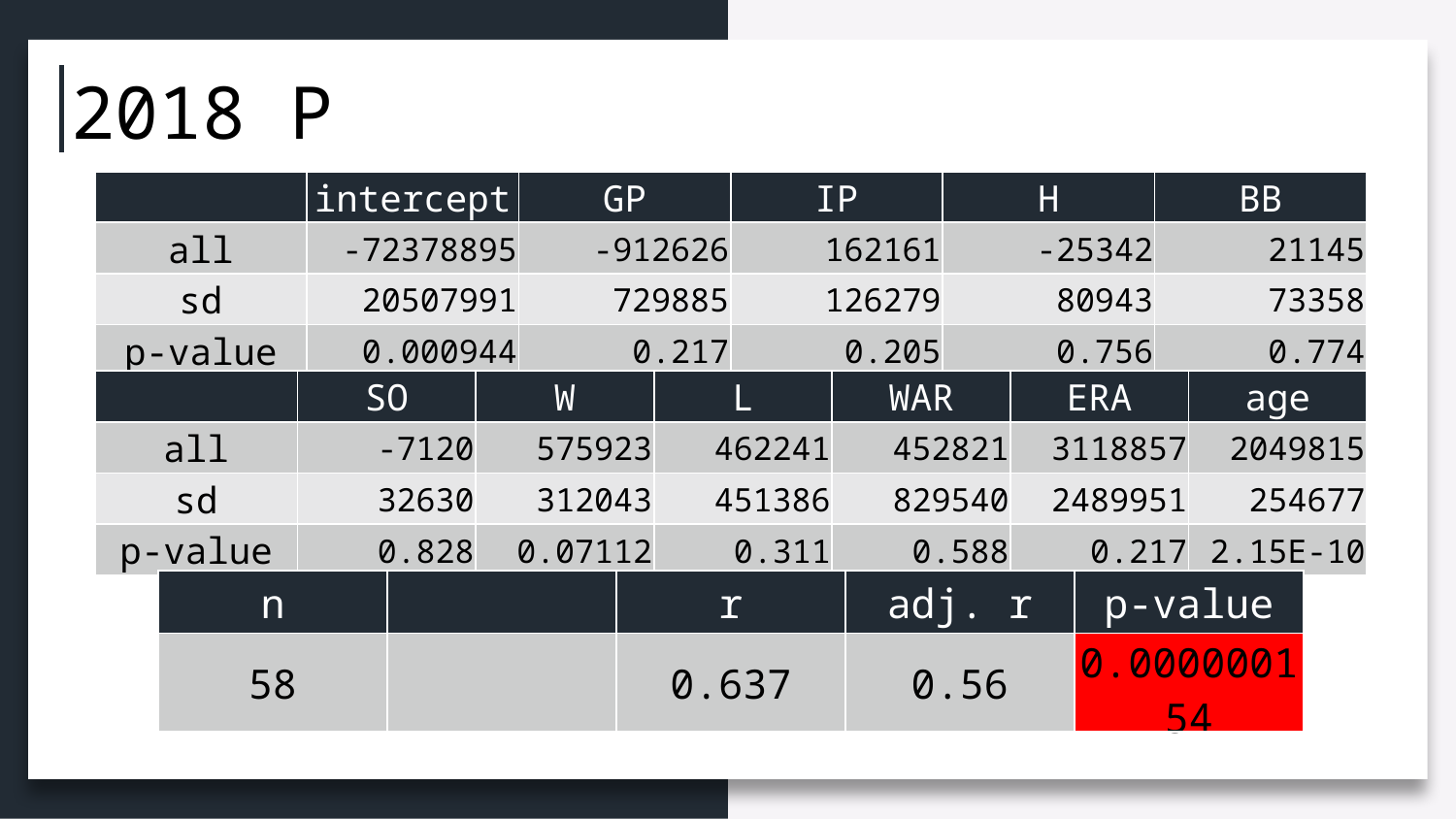

2018 P
|  | intercept | GP | IP | H | BB |
| --- | --- | --- | --- | --- | --- |
| all | -72378895 | -912626 | 162161 | -25342 | 21145 |
| sd | 20507991 | 729885 | 126279 | 80943 | 73358 |
| p-value | 0.000944 | 0.217 | 0.205 | 0.756 | 0.774 |
|  | SO | W | L | WAR | ERA | age |
| --- | --- | --- | --- | --- | --- | --- |
| all | -7120 | 575923 | 462241 | 452821 | 3118857 | 2049815 |
| sd | 32630 | 312043 | 451386 | 829540 | 2489951 | 254677 |
| p-value | 0.828 | 0.07112 | 0.311 | 0.588 | 0.217 | 2.15E-10 |
| n |  | r | adj. r | p-value |
| --- | --- | --- | --- | --- |
| 58 |  | 0.637 | 0.56 | 0.000000154 |